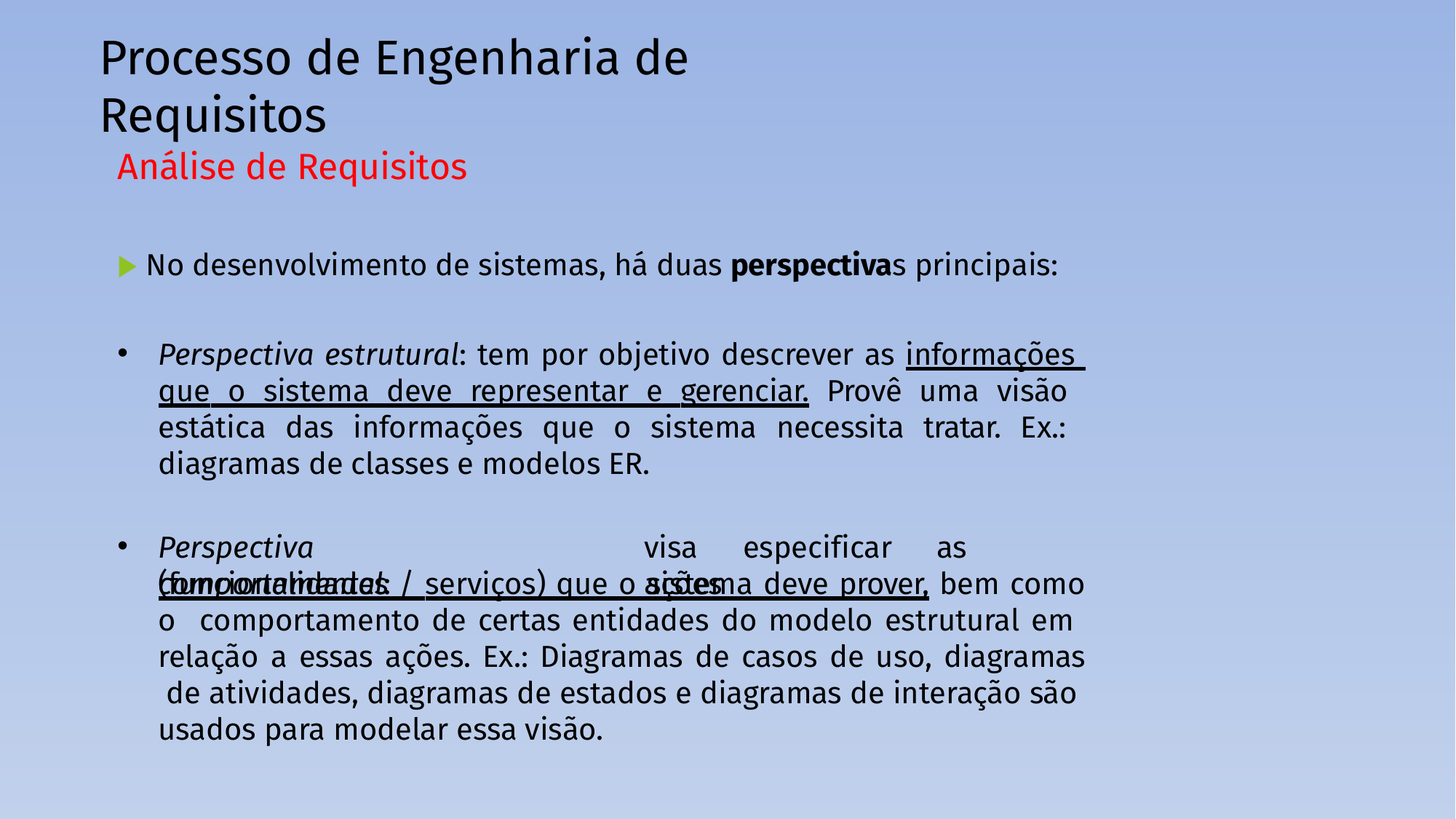

# Processo de Engenharia de Requisitos
Análise de Requisitos

▶ No desenvolvimento de sistemas, há duas perspectivas principais:

Perspectiva estrutural: tem por objetivo descrever as informações  que o sistema deve representar e gerenciar. Provê uma visão  estática das informações que o sistema necessita tratar. Ex.:  diagramas de classes e modelos ER.
Perspectiva	comportamental:
visa	especificar	as	ações
(funcionalidades / serviços) que o sistema deve prover, bem como o  comportamento de certas entidades do modelo estrutural em  relação a essas ações. Ex.: Diagramas de casos de uso, diagramas  de atividades, diagramas de estados e diagramas de interação são  usados para modelar essa visão.